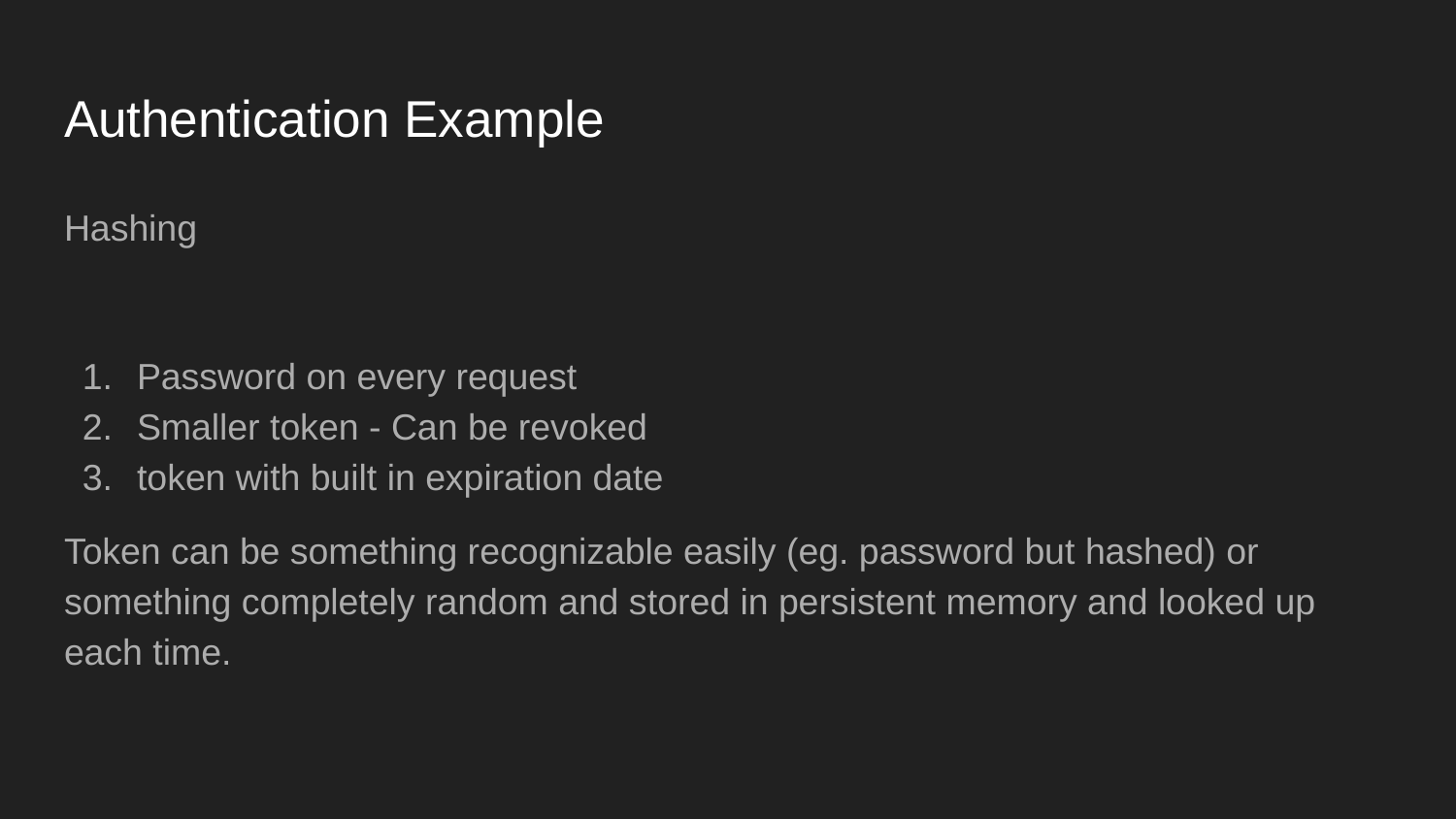

# Authentication Example
Hashing

Password on every request
Smaller token - Can be revoked
token with built in expiration date
Token can be something recognizable easily (eg. password but hashed) or something completely random and stored in persistent memory and looked up each time.